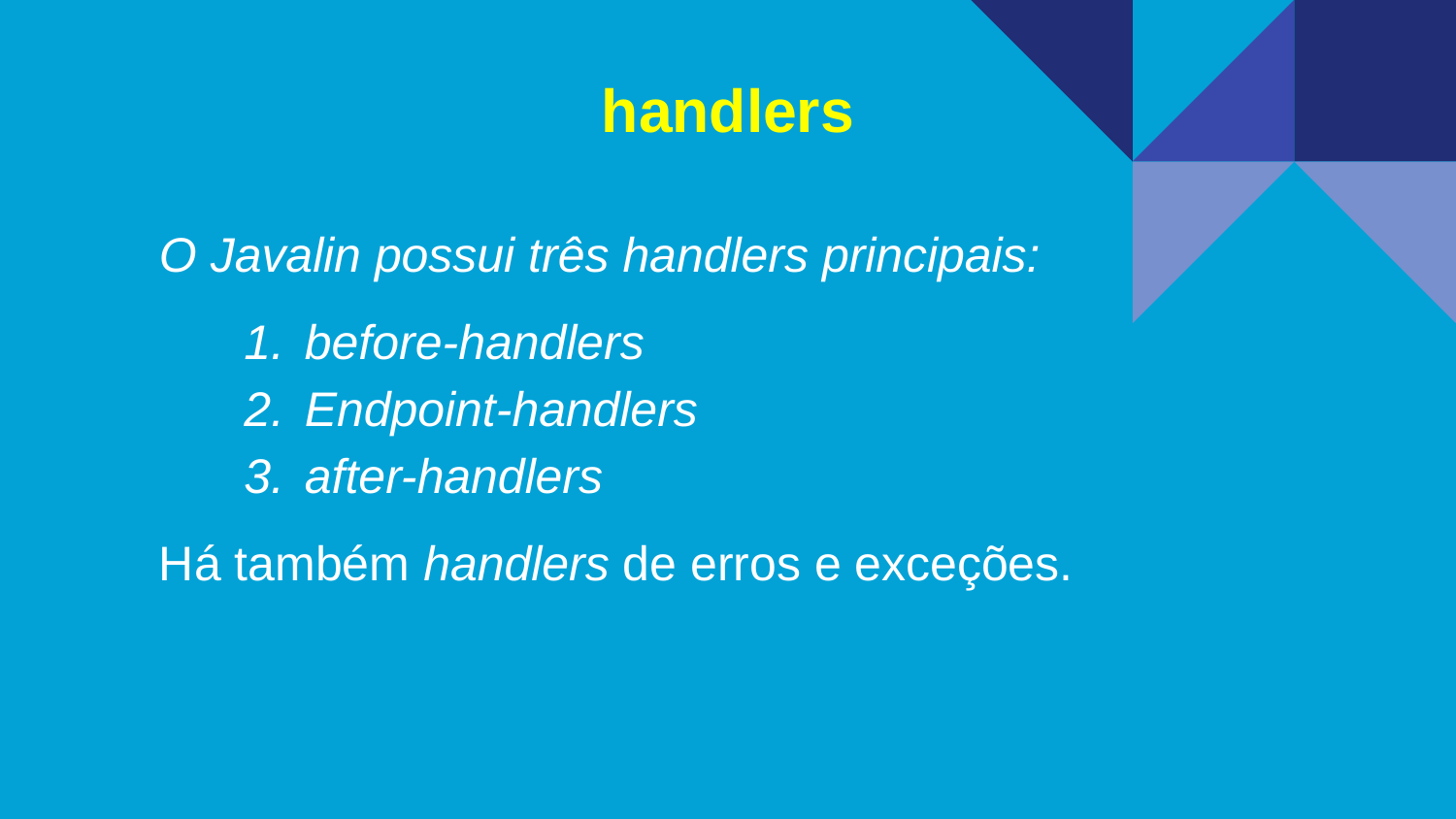

handlers
O Javalin possui três handlers principais:
before-handlers
Endpoint-handlers
after-handlers
Há também handlers de erros e exceções.